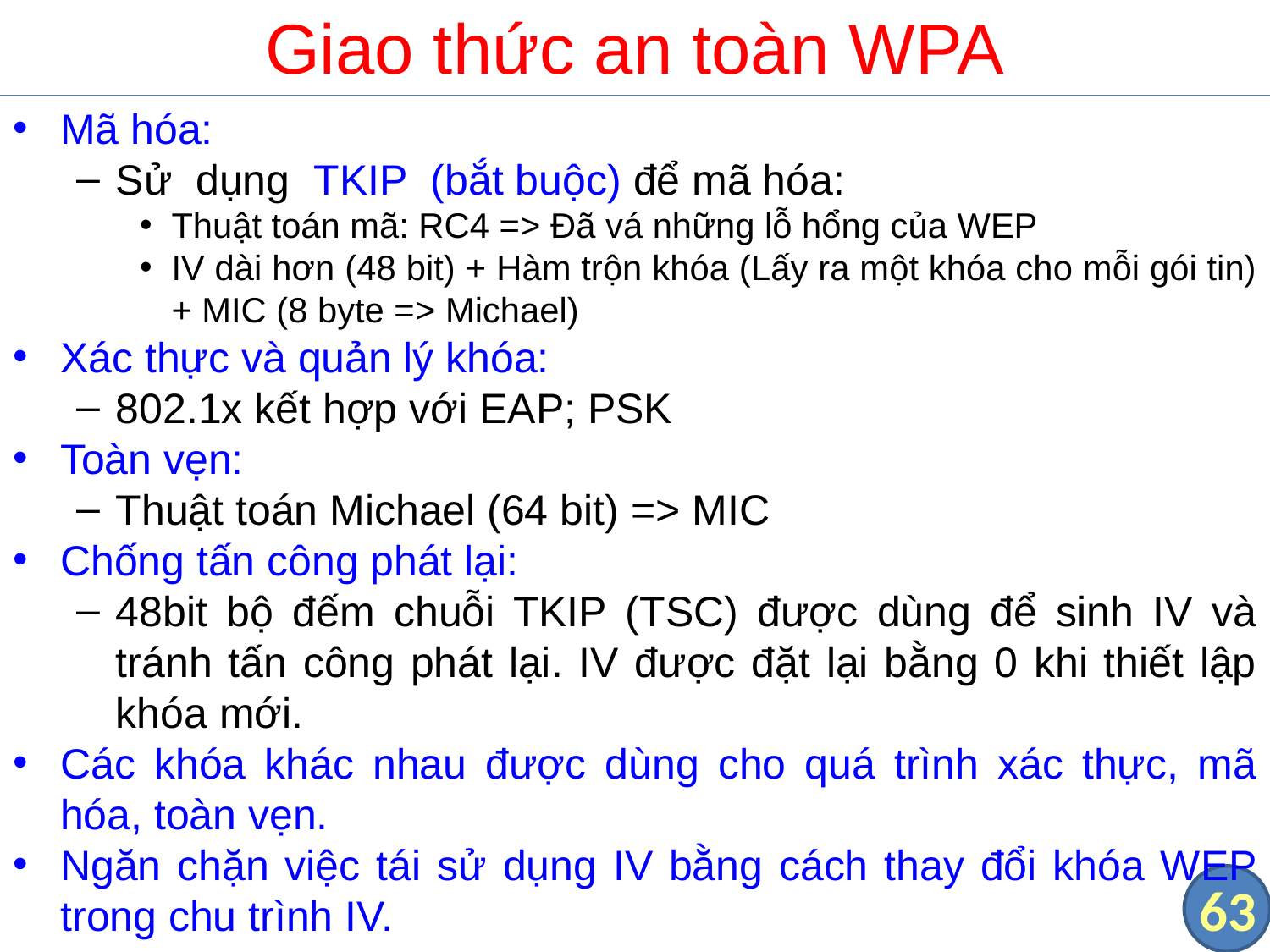

# Giao thức an toàn WPA
Mã hóa:
Sử  dụng  TKIP  (bắt buộc) để mã hóa:
Thuật toán mã: RC4 => Đã vá những lỗ hổng của WEP
IV dài hơn (48 bit) + Hàm trộn khóa (Lấy ra một khóa cho mỗi gói tin) + MIC (8 byte => Michael)
Xác thực và quản lý khóa:
802.1x kết hợp với EAP; PSK
Toàn vẹn:
Thuật toán Michael (64 bit) => MIC
Chống tấn công phát lại:
48bit bộ đếm chuỗi TKIP (TSC) được dùng để sinh IV và tránh tấn công phát lại. IV được đặt lại bằng 0 khi thiết lập khóa mới.
Các khóa khác nhau được dùng cho quá trình xác thực, mã hóa, toàn vẹn.
Ngăn chặn việc tái sử dụng IV bằng cách thay đổi khóa WEP trong chu trình IV.

63